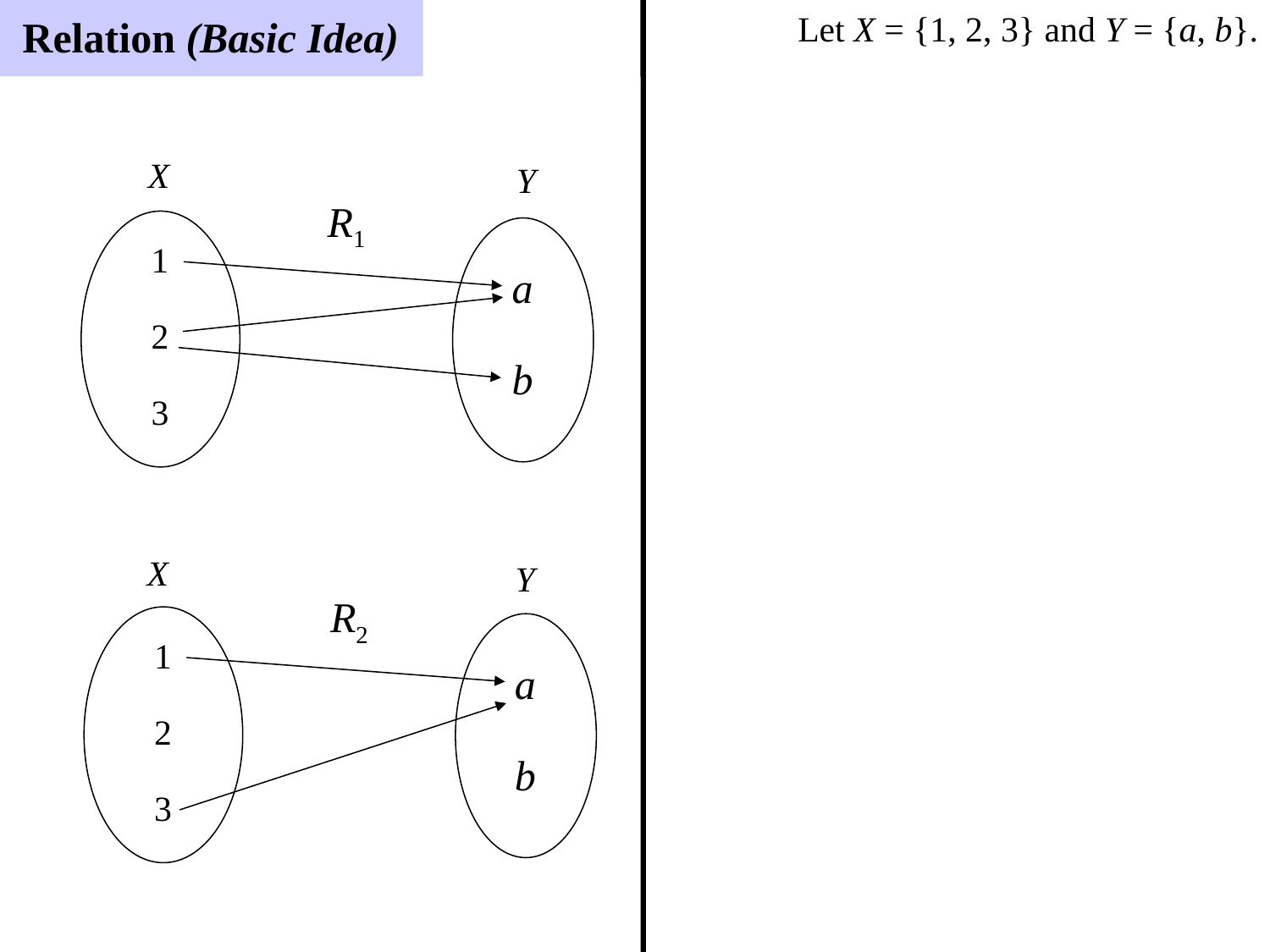

Let X = {1, 2, 3} and Y = {a, b}.
Relation (Basic Idea)
X
Y
R1

1

2

3
a

b

X
Y
R2

1

2

3
a

b